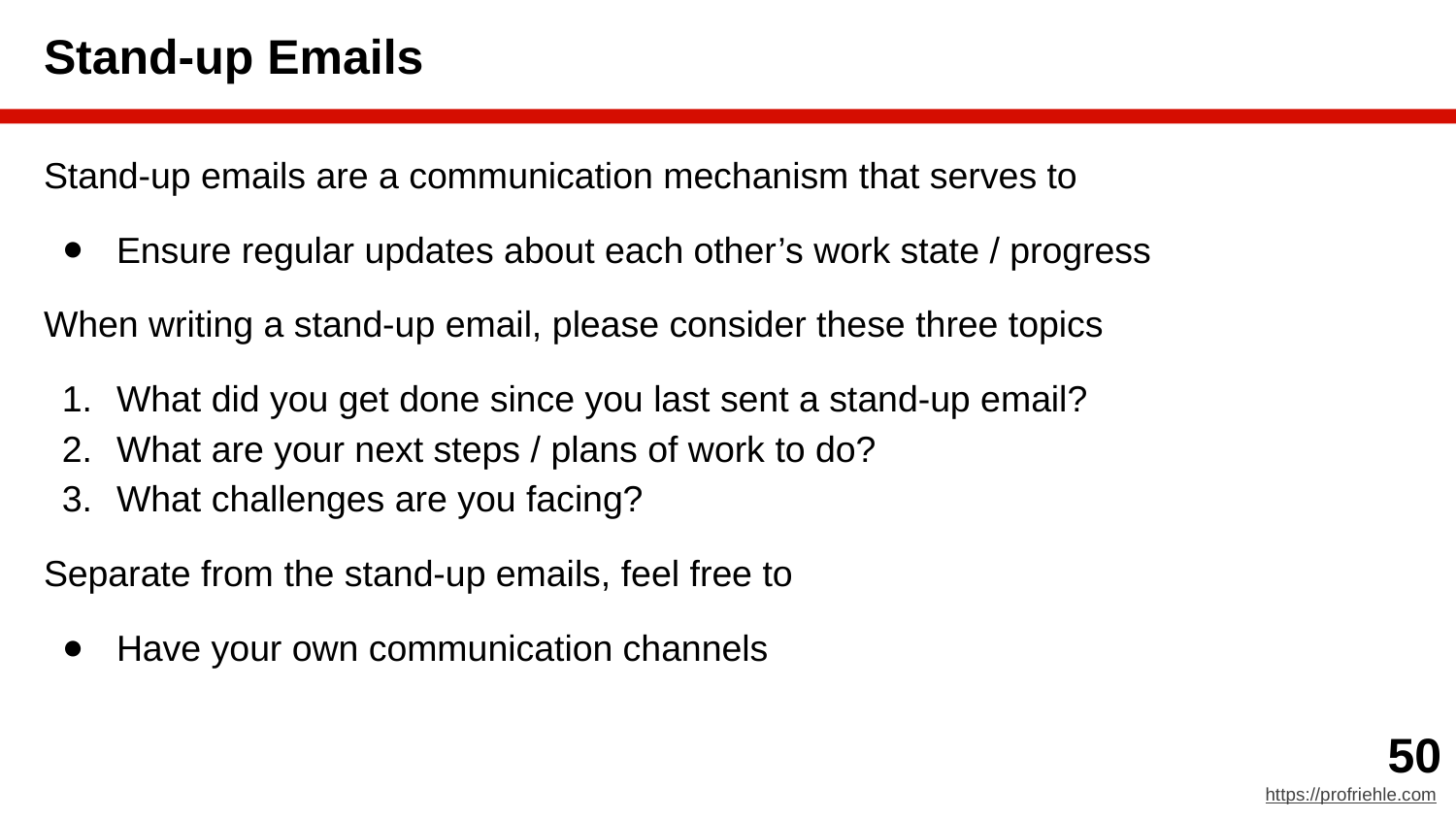

# Stand-up Emails
Stand-up emails are a communication mechanism that serves to
Ensure regular updates about each other’s work state / progress
When writing a stand-up email, please consider these three topics
What did you get done since you last sent a stand-up email?
What are your next steps / plans of work to do?
What challenges are you facing?
Separate from the stand-up emails, feel free to
Have your own communication channels

50
https://profriehle.com